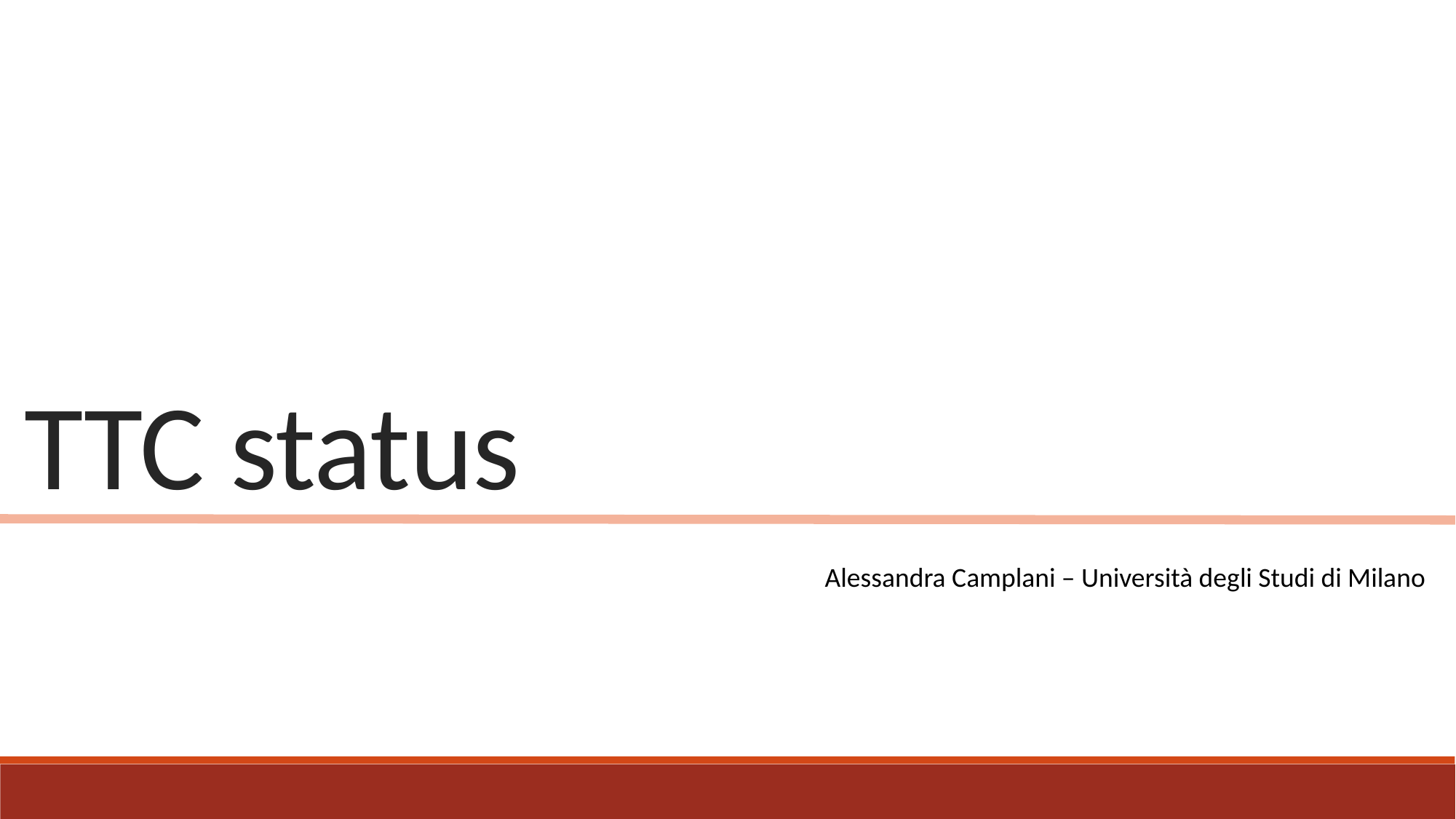

# TTC status
Alessandra Camplani – Università degli Studi di Milano